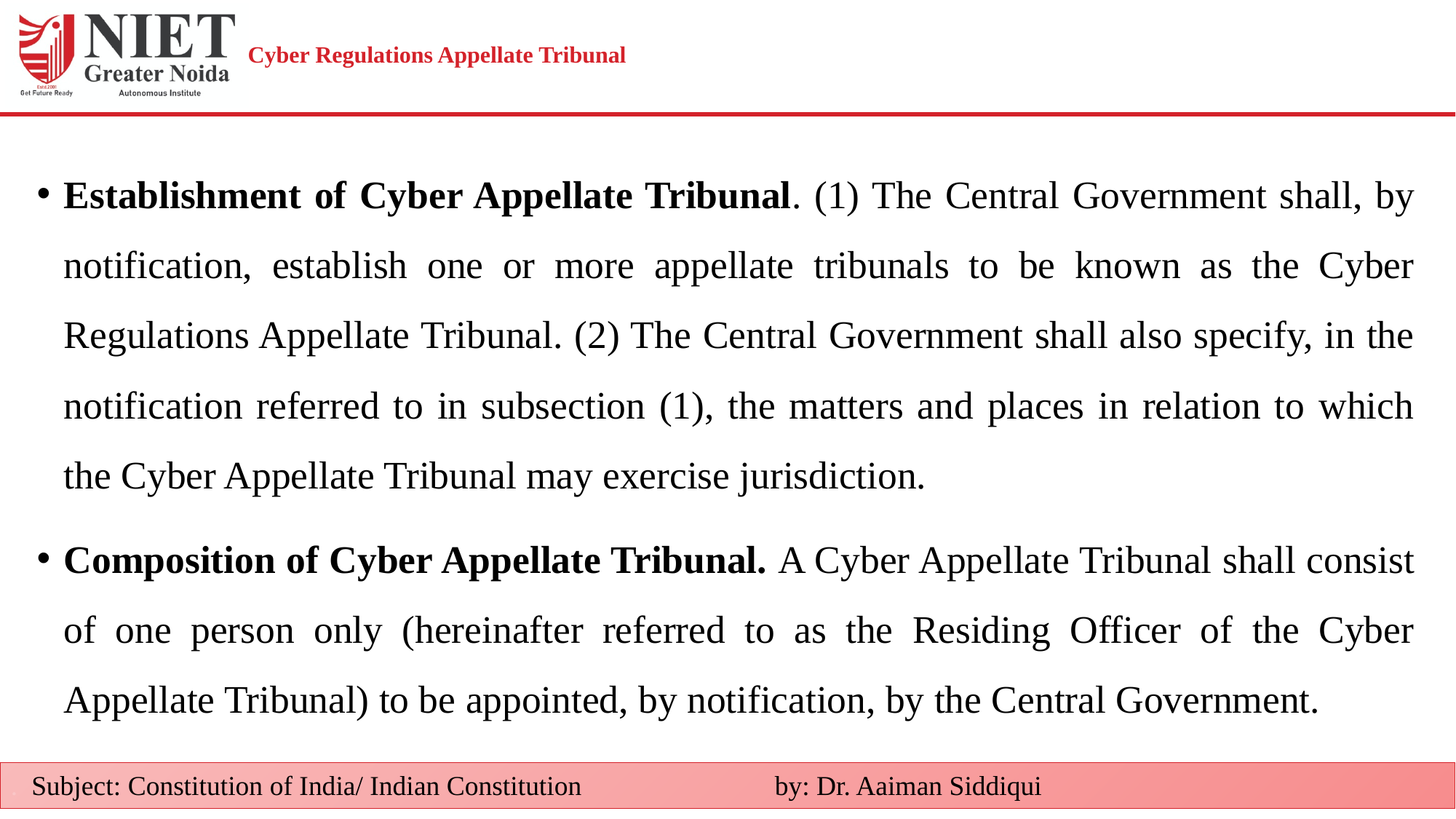

# Cyber Regulations Appellate Tribunal
Establishment of Cyber Appellate Tribunal. (1) The Central Government shall, by notification, establish one or more appellate tribunals to be known as the Cyber Regulations Appellate Tribunal. (2) The Central Government shall also specify, in the notification referred to in subsection (1), the matters and places in relation to which the Cyber Appellate Tribunal may exercise jurisdiction.
Composition of Cyber Appellate Tribunal. A Cyber Appellate Tribunal shall consist of one person only (hereinafter referred to as the Residing Officer of the Cyber Appellate Tribunal) to be appointed, by notification, by the Central Government.